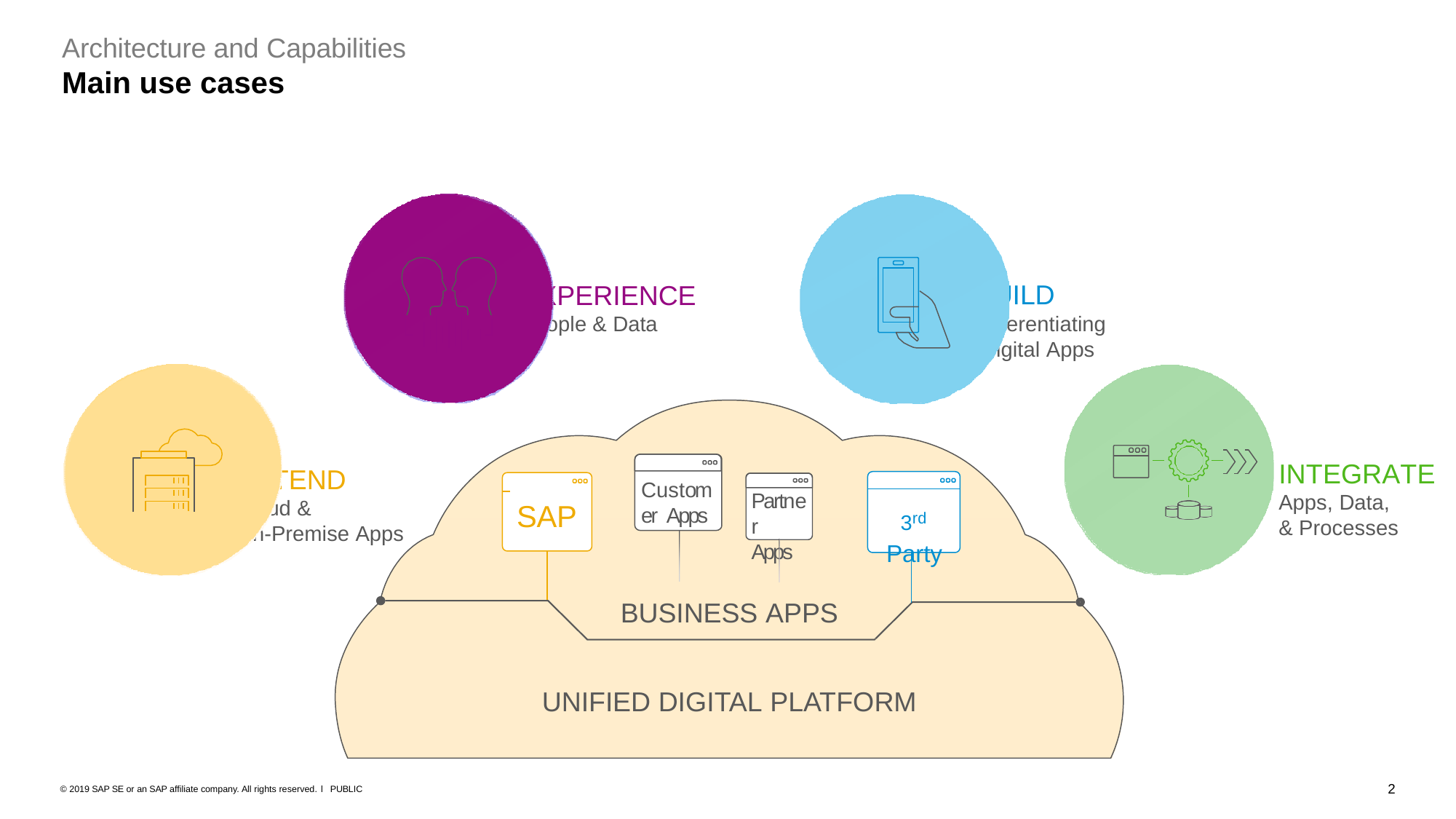

Architecture and Capabilities
# Main use cases

BUILD
Differentiating  Digital Apps
EXPERIENCE
People & Data

INTEGRATE
Apps, Data,  & Processes

SAP

EXTEND
Cloud &
On-Premise Apps
Customer  Apps
3rd  Party
Partner  Apps
BUSINESS APPS

UNIFIED DIGITAL PLATFORM
2
© 2019 SAP SE or an SAP affiliate company. All rights reserved. ǀ PUBLIC